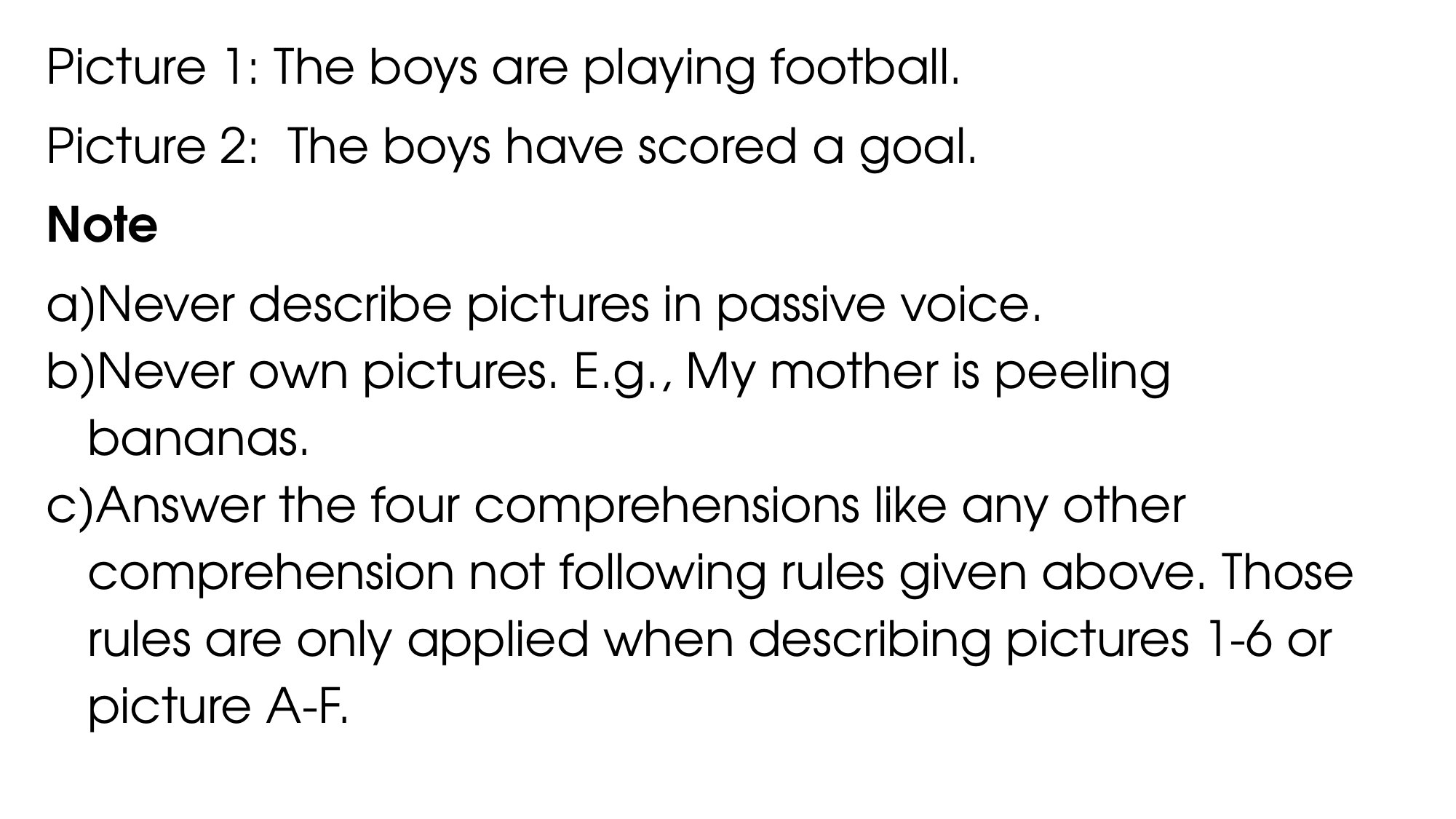

Picture 1: The boys are playing football.
Picture 2:  The boys have scored a goal.
Note
Never describe pictures in passive voice.
Never own pictures. E.g., My mother is peeling bananas.
Answer the four comprehensions like any other comprehension not following rules given above. Those rules are only applied when describing pictures 1-6 or picture A-F.